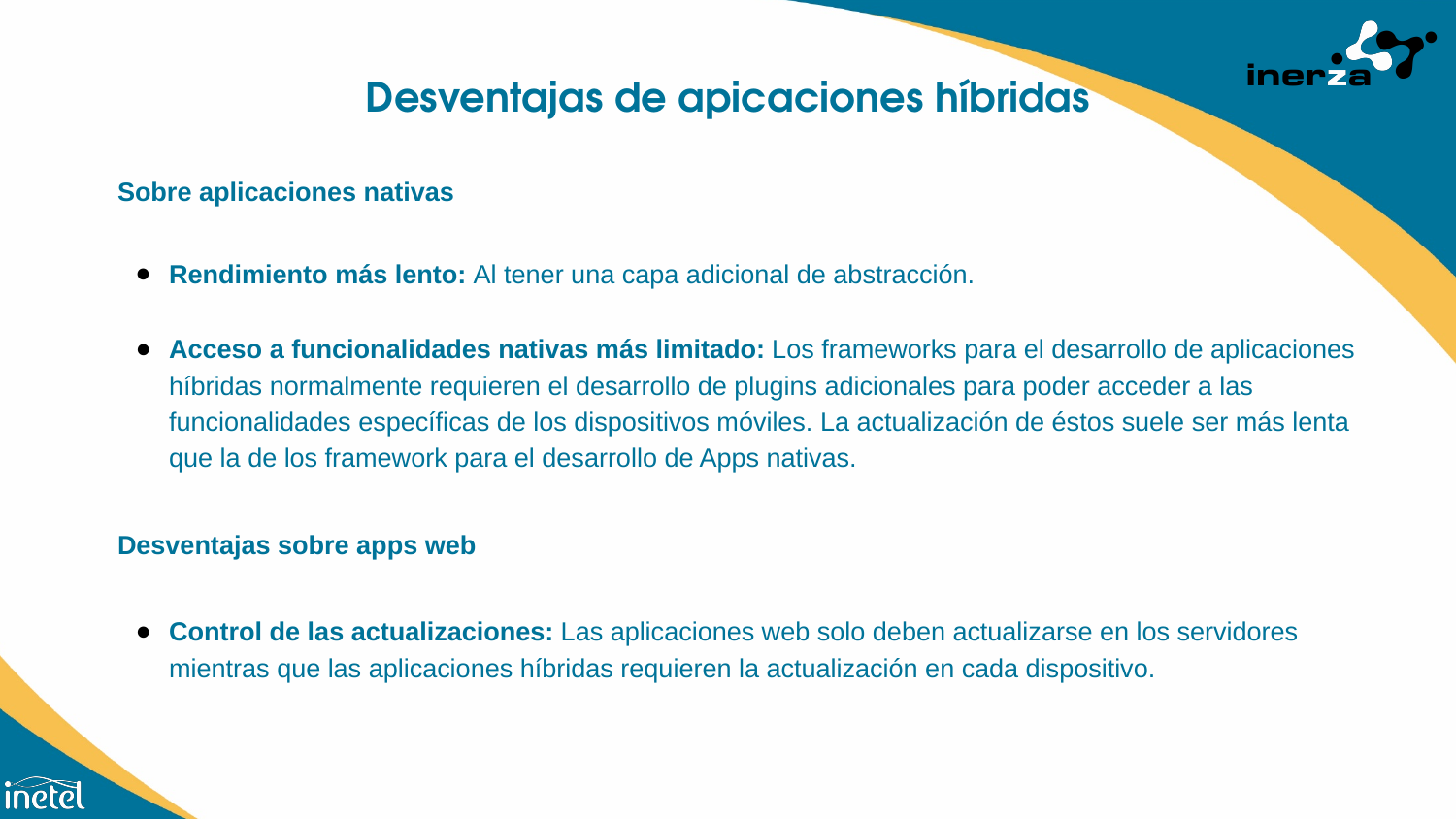

Desventajas de apicaciones híbridas
Sobre aplicaciones nativas

Rendimiento más lento: Al tener una capa adicional de abstracción.

Acceso a funcionalidades nativas más limitado: Los frameworks para el desarrollo de aplicaciones híbridas normalmente requieren el desarrollo de plugins adicionales para poder acceder a las funcionalidades específicas de los dispositivos móviles. La actualización de éstos suele ser más lenta que la de los framework para el desarrollo de Apps nativas.
Desventajas sobre apps web

Control de las actualizaciones: Las aplicaciones web solo deben actualizarse en los servidores mientras que las aplicaciones híbridas requieren la actualización en cada dispositivo.